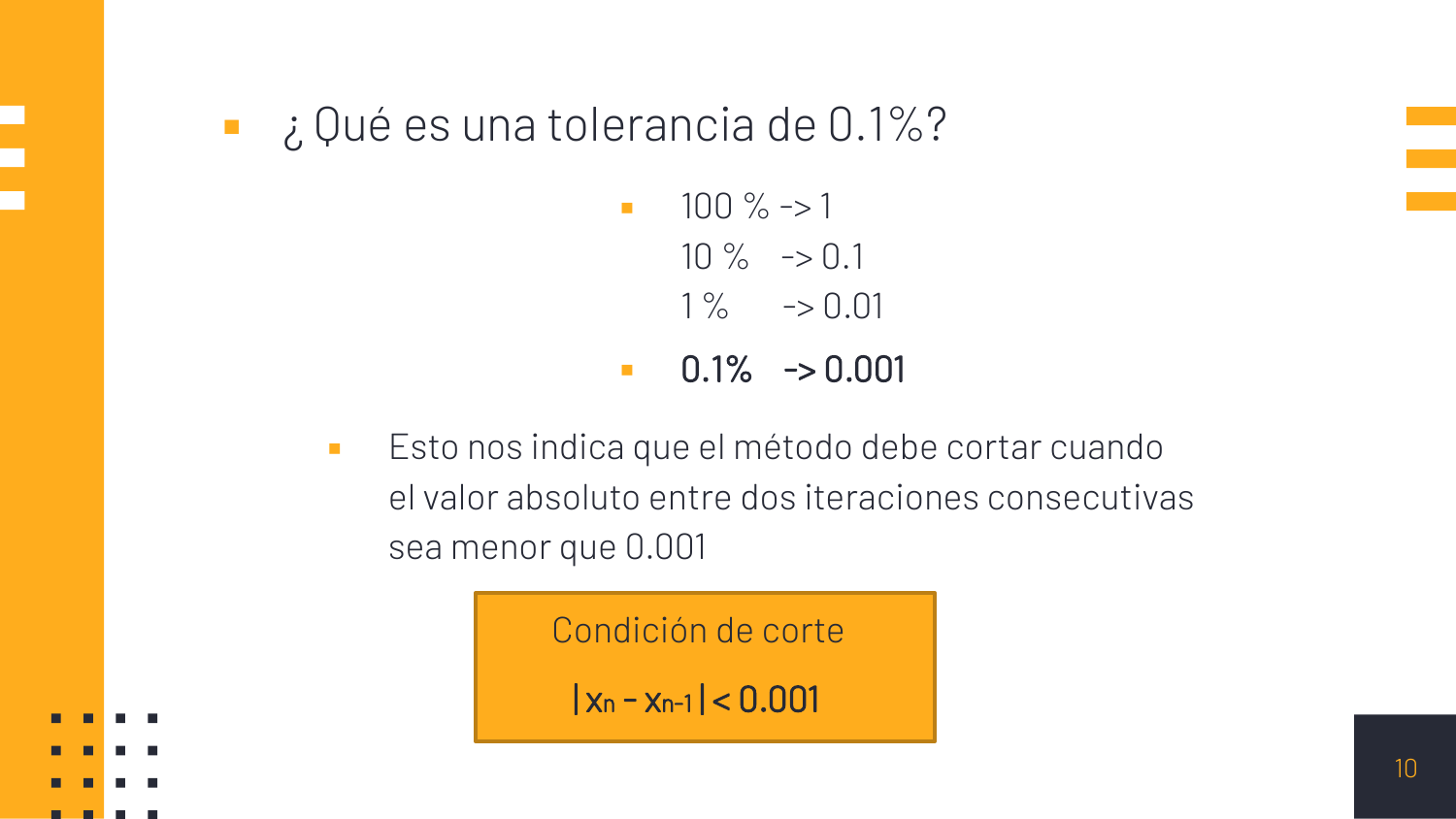

¿ Qué es una tolerancia de 0.1%?
100 % -> 1
10 %    -> 0.1
1 %       -> 0.01
0.1%    -> 0.001
Esto nos indica que el método debe cortar cuando
el valor absoluto entre dos iteraciones consecutivas
sea menor que 0.001
Condición de corte

     | xn - xn-1 | < 0.001
10